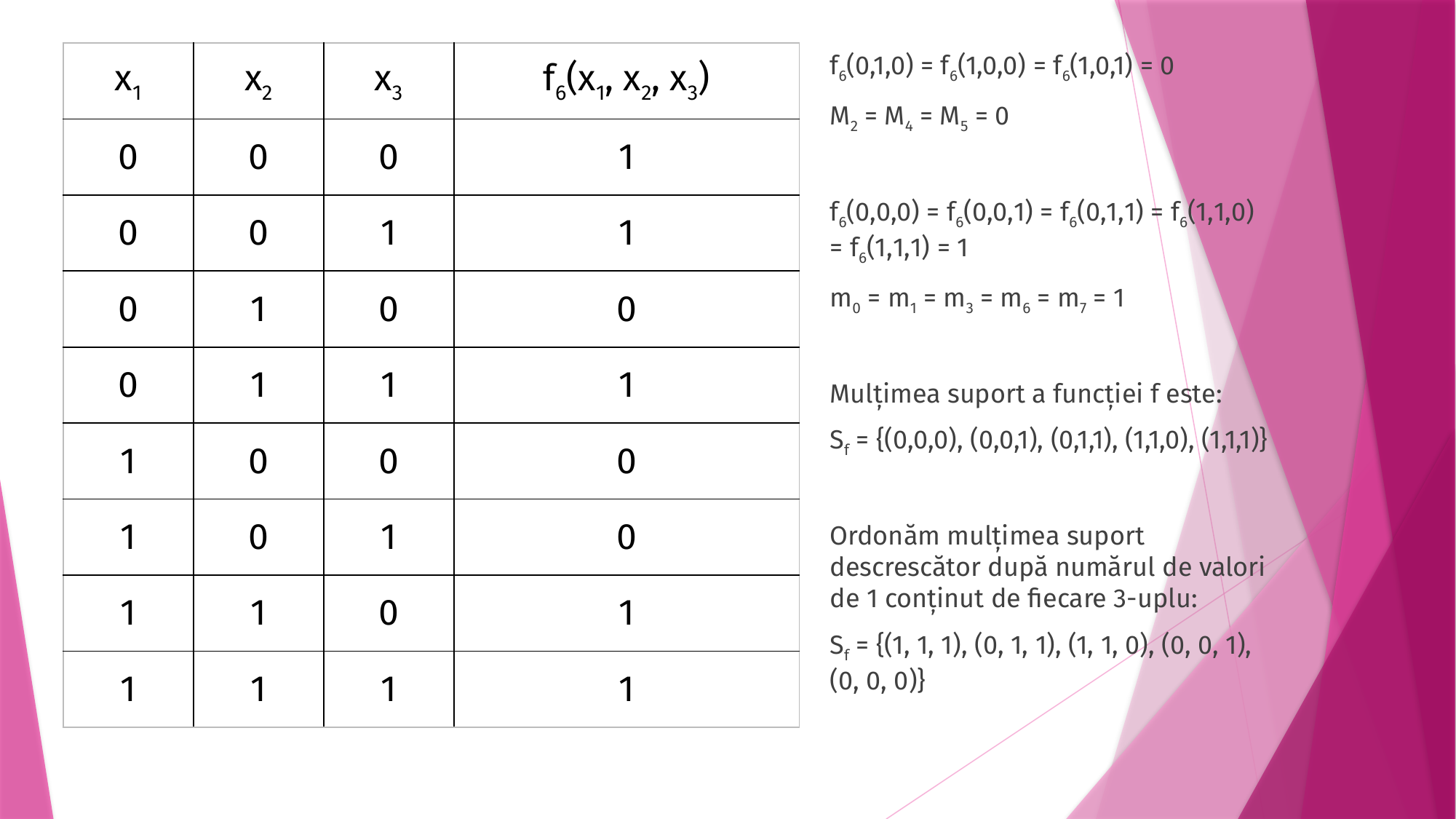

| x1 | x2 | x3 | f6(x1, x2, x3) |
| --- | --- | --- | --- |
| 0 | 0 | 0 | 1 |
| 0 | 0 | 1 | 1 |
| 0 | 1 | 0 | 0 |
| 0 | 1 | 1 | 1 |
| 1 | 0 | 0 | 0 |
| 1 | 0 | 1 | 0 |
| 1 | 1 | 0 | 1 |
| 1 | 1 | 1 | 1 |
f6(0,1,0) = f6(1,0,0) = f6(1,0,1) = 0
M2 = M4 = M5 = 0

f6(0,0,0) = f6(0,0,1) = f6(0,1,1) = f6(1,1,0) = f6(1,1,1) = 1
m0 = m1 = m3 = m6 = m7 = 1

Mulțimea suport a funcției f este:
Sf = {(0,0,0), (0,0,1), (0,1,1), (1,1,0), (1,1,1)}

Ordonăm mulțimea suport descrescător după numărul de valori de 1 conținut de fiecare 3-uplu:
Sf = {(1, 1, 1), (0, 1, 1), (1, 1, 0), (0, 0, 1), (0, 0, 0)}